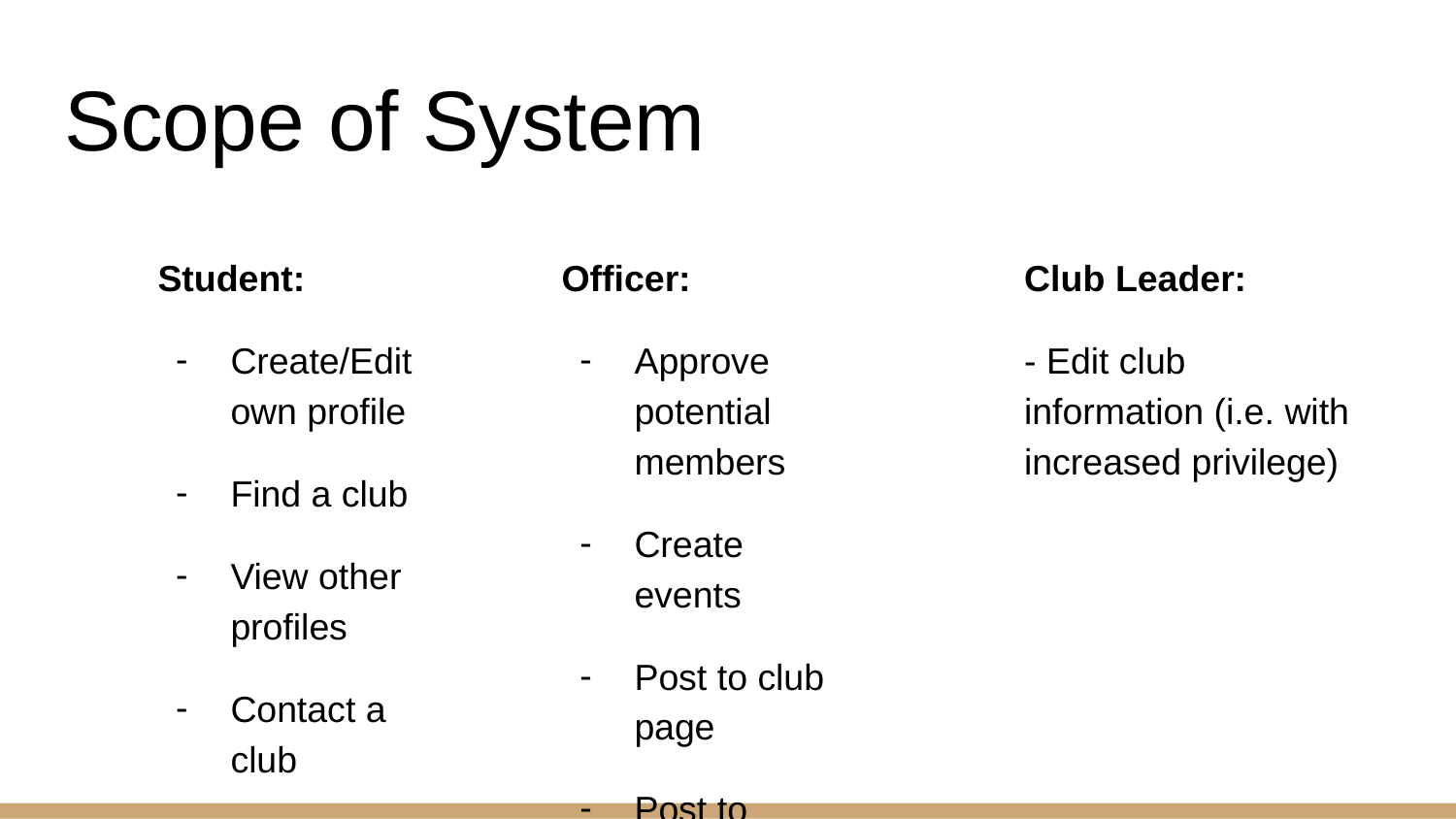

# Scope of System
Student:
Create/Edit own profile
Find a club
View other profiles
Contact a club
Find an event
Request to join club

Officer:
Approve potential members
Create events
Post to club page
Post to social media

Club Leader:
- Edit club information (i.e. with increased privilege)